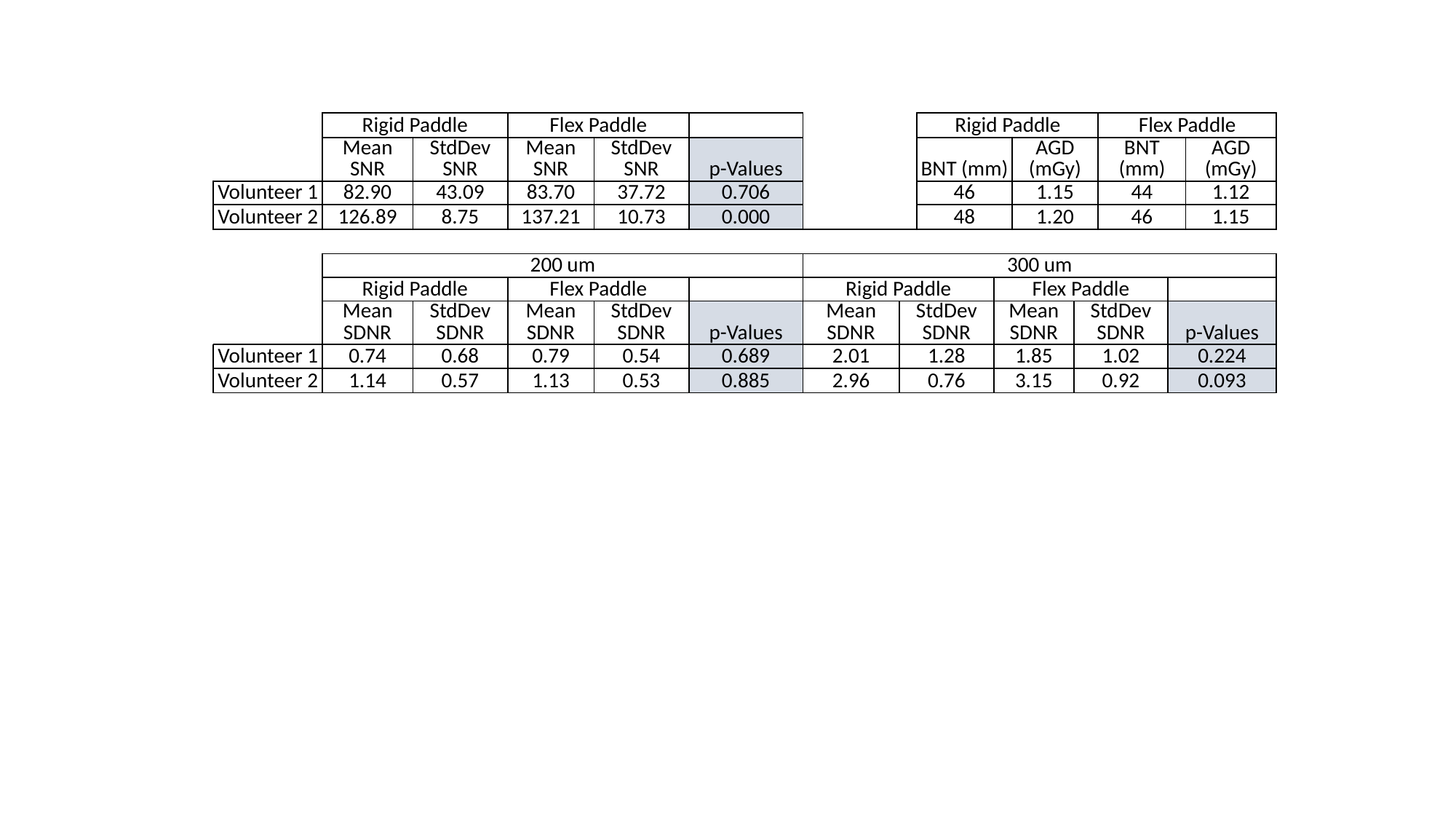

|  | Rigid Paddle |  | Flex Paddle |  |  |  |  | Rigid Paddle |  |  |  | Flex Paddle |  |  |
| --- | --- | --- | --- | --- | --- | --- | --- | --- | --- | --- | --- | --- | --- | --- |
|  | Mean SNR | StdDev SNR | Mean SNR | StdDev SNR | p-Values |  |  | BNT (mm) |  | AGD (mGy) |  | BNT (mm) |  | AGD (mGy) |
| Volunteer 1 | 82.90 | 43.09 | 83.70 | 37.72 | 0.706 |  |  | 46 |  | 1.15 |  | 44 |  | 1.12 |
| Volunteer 2 | 126.89 | 8.75 | 137.21 | 10.73 | 0.000 |  |  | 48 |  | 1.20 |  | 46 |  | 1.15 |
|  |  |  |  |  |  |  |  |  |  |  |  |  |  |  |
|  | 200 um |  |  |  |  | 300 um |  |  |  |  |  |  |  |  |
|  | Rigid Paddle |  | Flex Paddle |  |  | Rigid Paddle |  |  | Flex Paddle | Flex Paddle |  |  |  |  |
|  | Mean SDNR | StdDev SDNR | Mean SDNR | StdDev SDNR | p-Values | Mean SDNR | StdDev SDNR | StdDev SDNR | Mean SDNR | Mean SDNR | StdDev SDNR | StdDev SDNR | p-Values | p-Values |
| Volunteer 1 | 0.74 | 0.68 | 0.79 | 0.54 | 0.689 | 2.01 | 1.28 | 1.28 | 1.85 | 1.85 | 1.02 | 1.02 | 0.224 | 0.224 |
| Volunteer 2 | 1.14 | 0.57 | 1.13 | 0.53 | 0.885 | 2.96 | 0.76 | 0.76 | 3.15 | 3.15 | 0.92 | 0.92 | 0.093 | 0.093 |